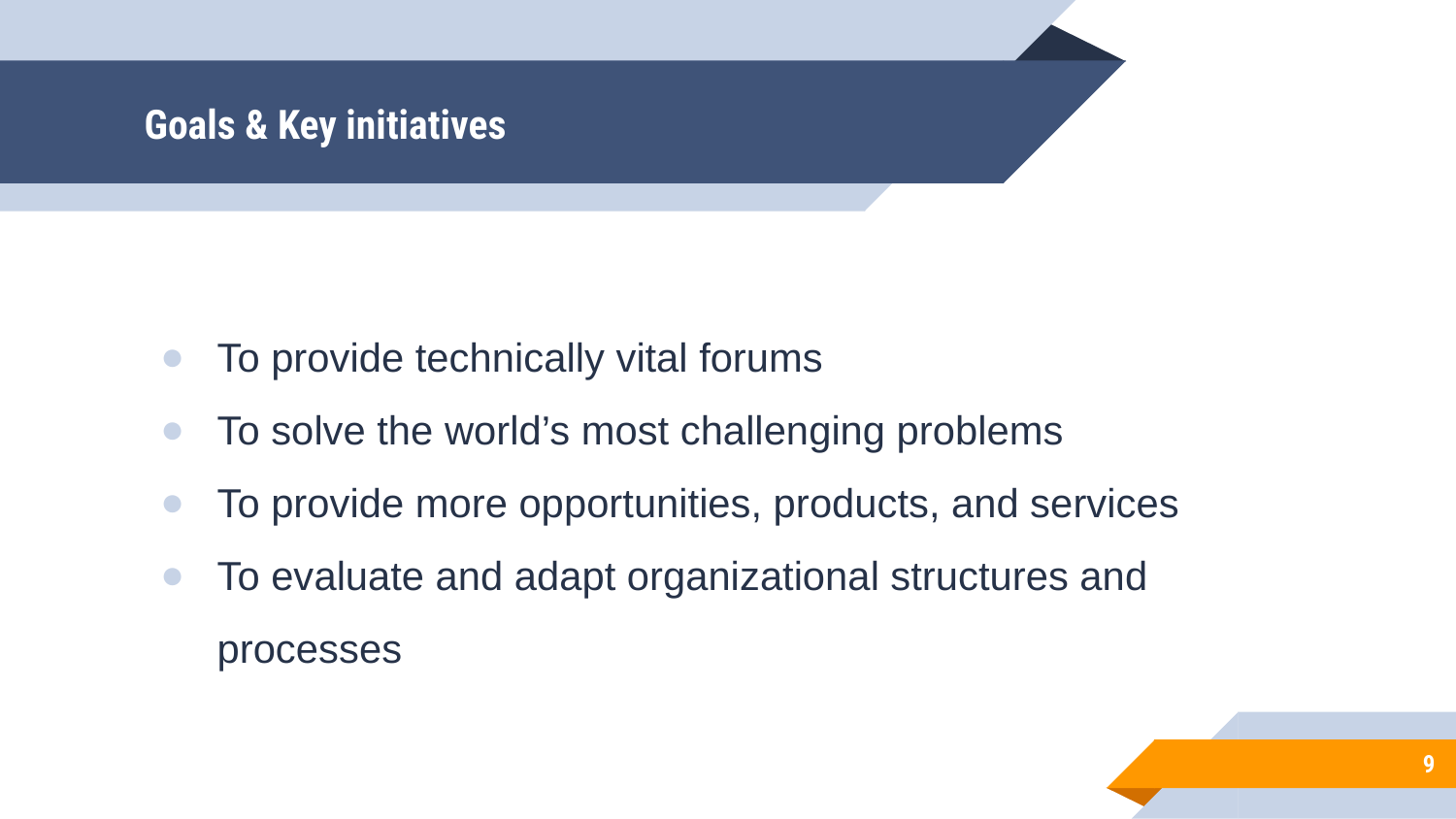

# Goals & Key initiatives
To provide technically vital forums
To solve the world’s most challenging problems
To provide more opportunities, products, and services
To evaluate and adapt organizational structures and processes
9